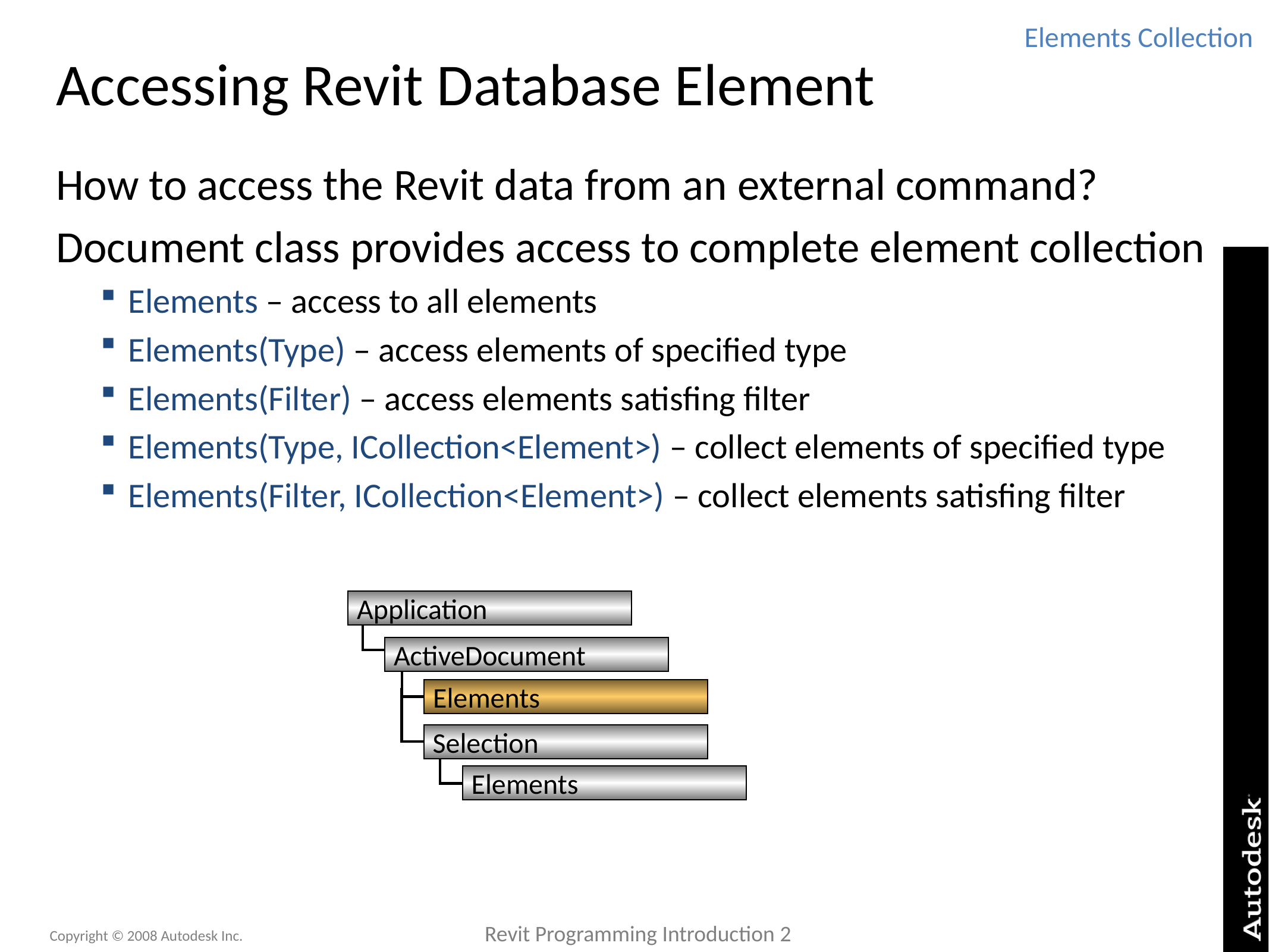

Elements Collection
# Accessing Revit Database Element
How to access the Revit data from an external command?
Document class provides access to complete element collection
Elements – access to all elements
Elements(Type) – access elements of specified type
Elements(Filter) – access elements satisfing filter
Elements(Type, ICollection<Element>) – collect elements of specified type
Elements(Filter, ICollection<Element>) – collect elements satisfing filter

Application
ActiveDocument
Elements
Selection
Elements